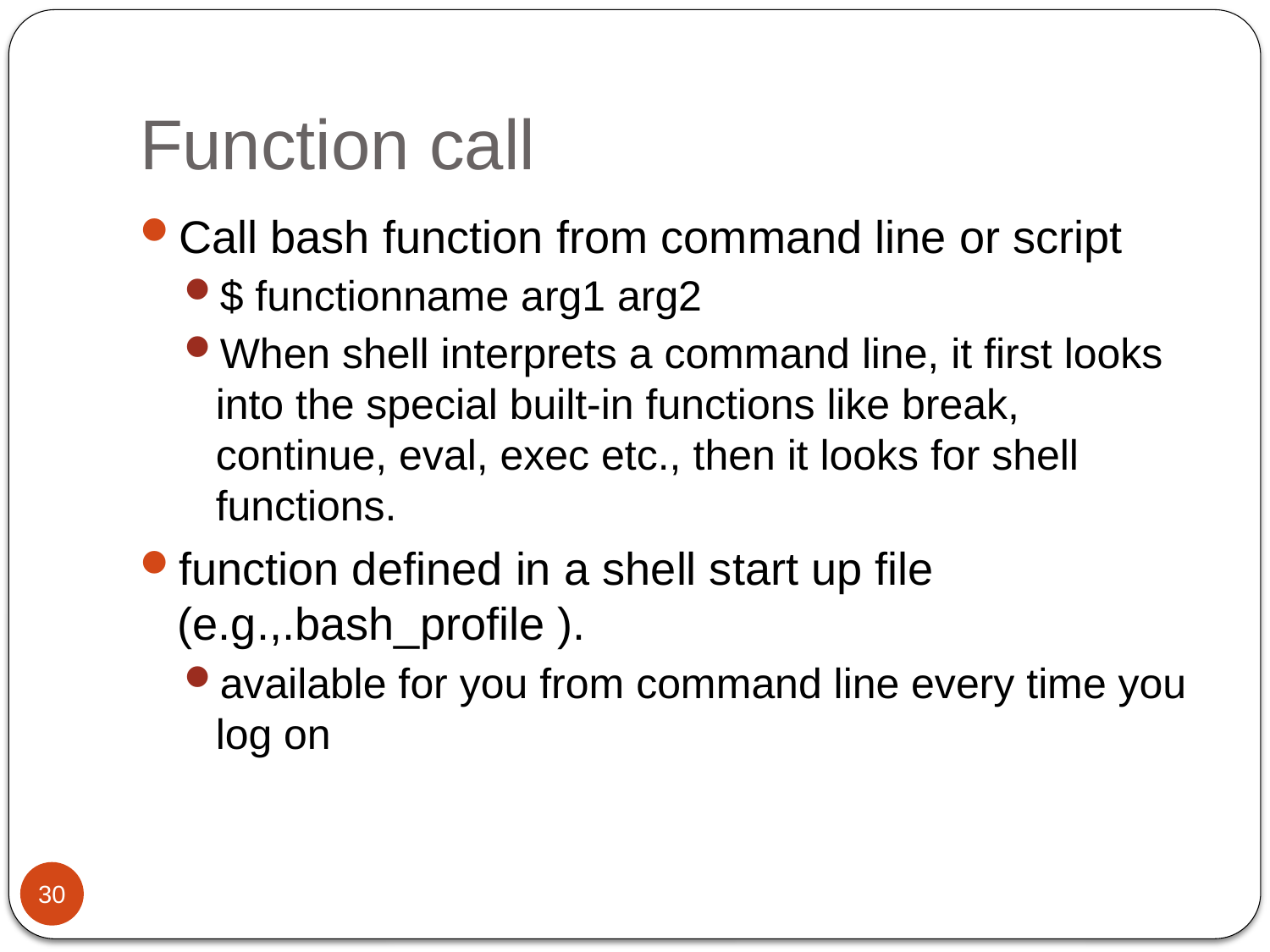

# Function call
Call bash function from command line or script
$ functionname arg1 arg2
When shell interprets a command line, it first looks into the special built-in functions like break, continue, eval, exec etc., then it looks for shell functions.
function defined in a shell start up file (e.g.,.bash_profile ).
available for you from command line every time you log on
30